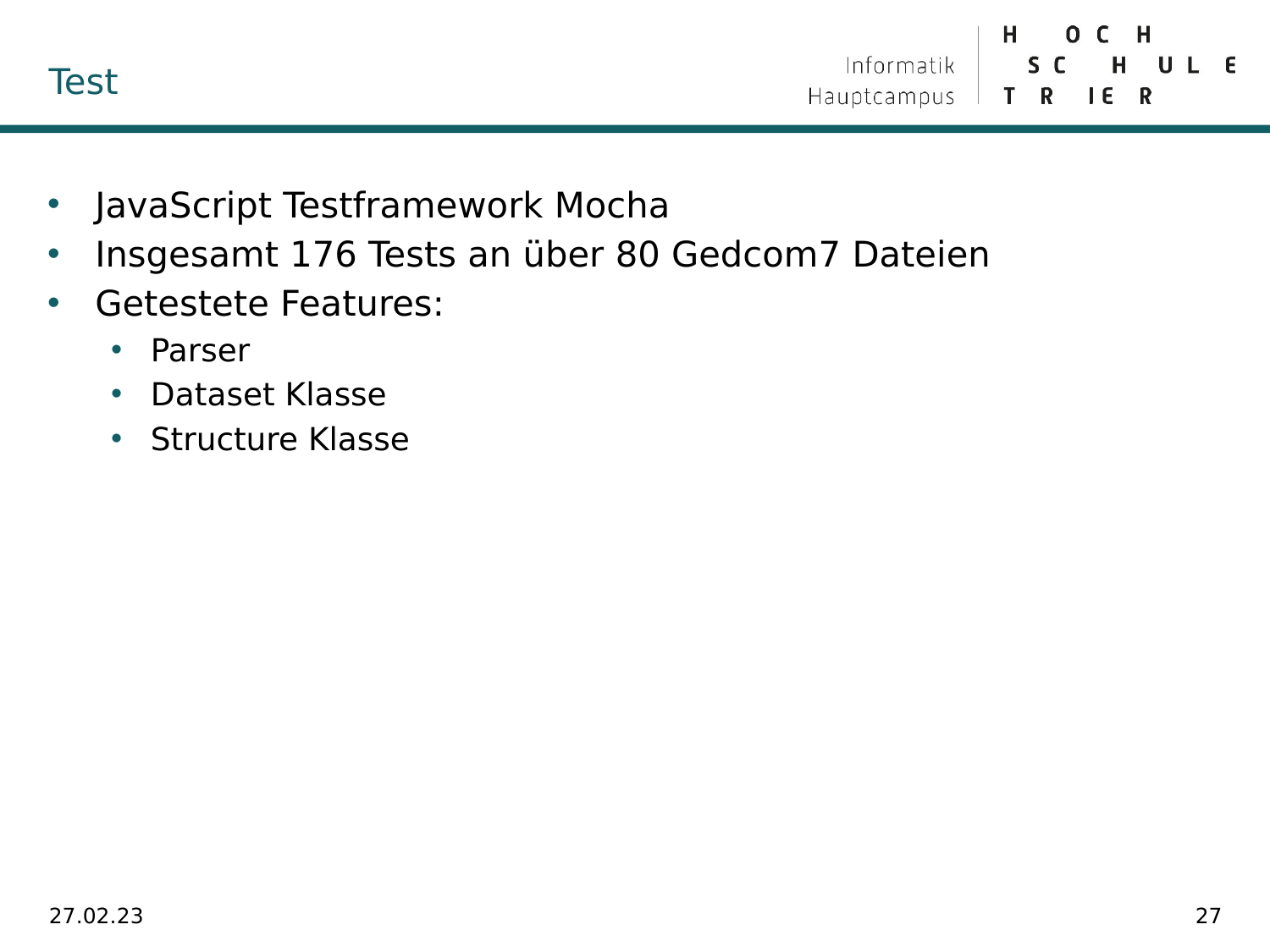

# Test
JavaScript Testframework Mocha
Insgesamt 176 Tests an über 80 Gedcom7 Dateien
Getestete Features:
Parser
Dataset Klasse
Structure Klasse
27.02.23

27